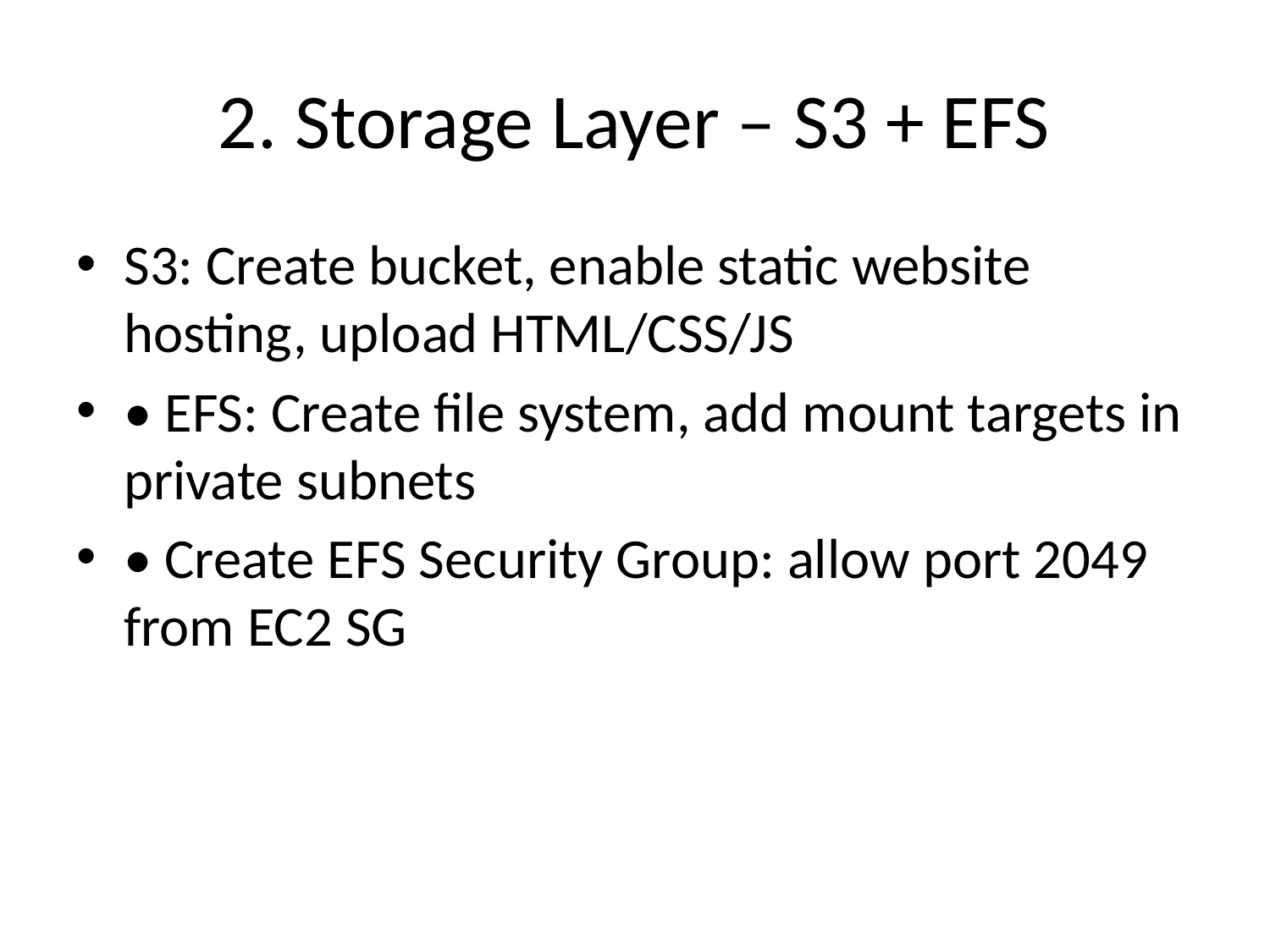

# 2. Storage Layer – S3 + EFS
S3: Create bucket, enable static website hosting, upload HTML/CSS/JS
• EFS: Create file system, add mount targets in private subnets
• Create EFS Security Group: allow port 2049 from EC2 SG